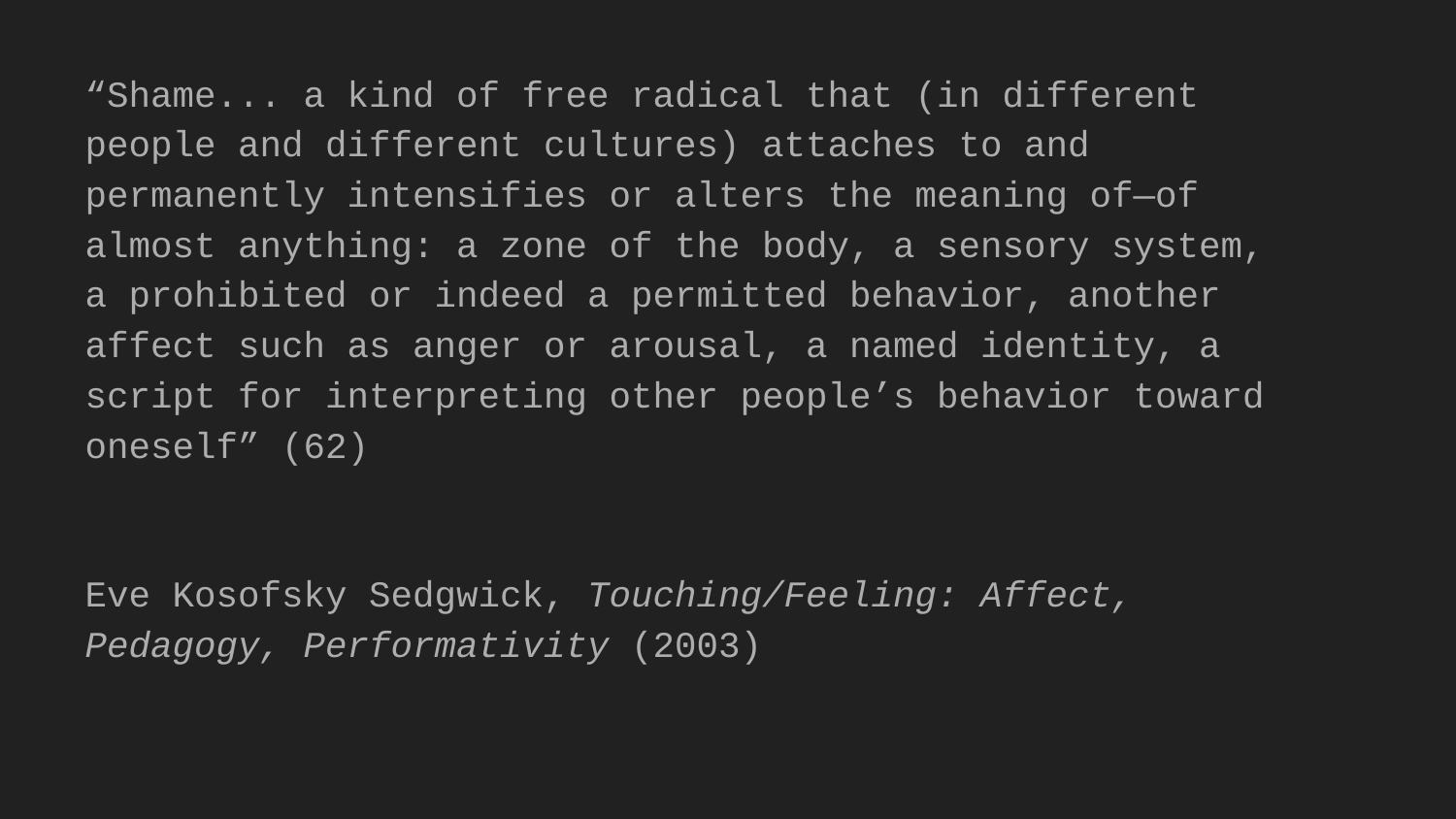

“Shame... a kind of free radical that (in different people and different cultures) attaches to and permanently intensifies or alters the meaning of—of almost anything: a zone of the body, a sensory system, a prohibited or indeed a permitted behavior, another affect such as anger or arousal, a named identity, a script for interpreting other people’s behavior toward oneself” (62)

Eve Kosofsky Sedgwick, Touching/Feeling: Affect, Pedagogy, Performativity (2003)